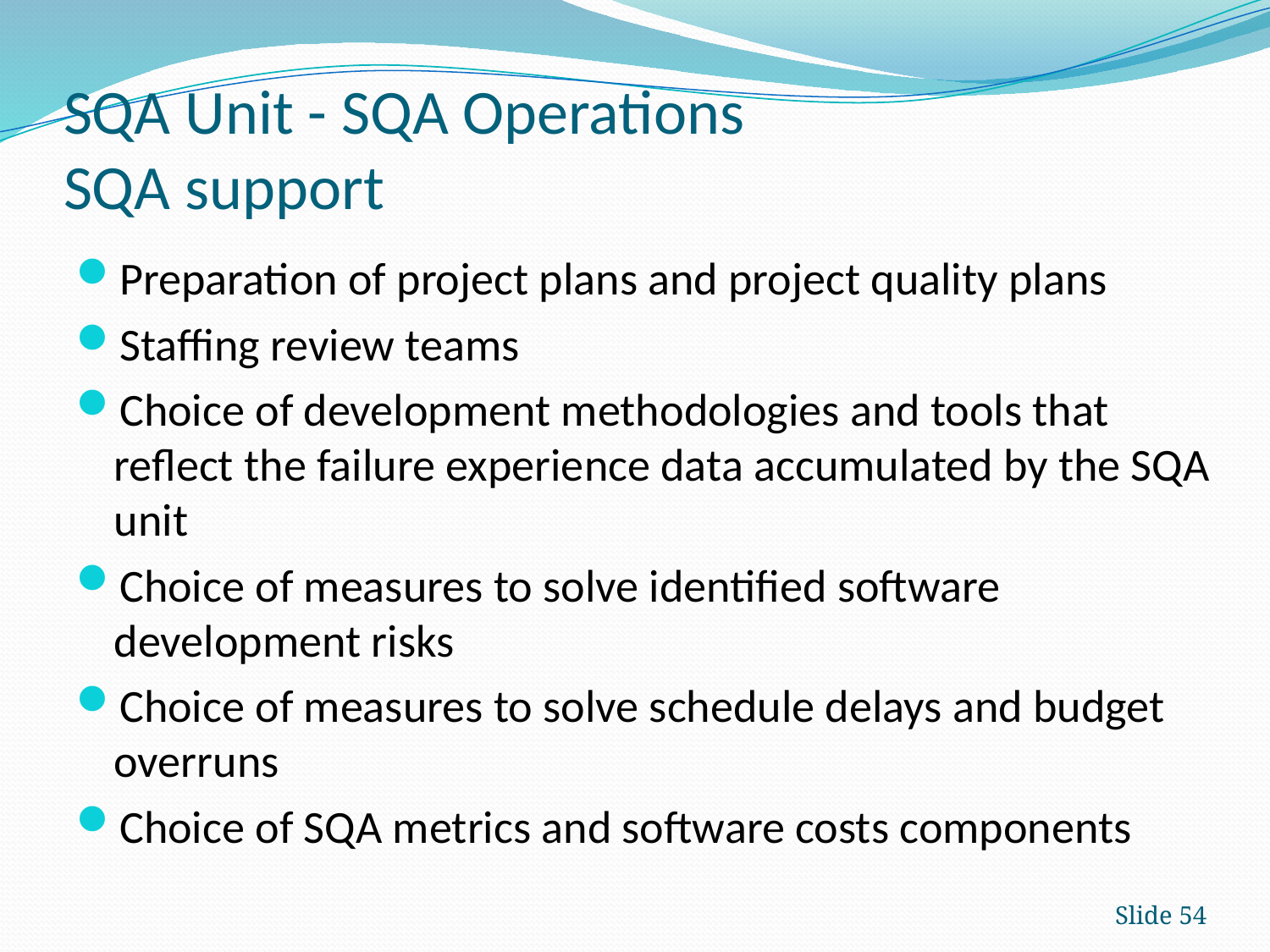

# SQA Unit - SQA Operations SQA support
Preparation of project plans and project quality plans
Staffing review teams
Choice of development methodologies and tools that reflect the failure experience data accumulated by the SQA unit
Choice of measures to solve identified software development risks
Choice of measures to solve schedule delays and budget overruns
Choice of SQA metrics and software costs components
Slide 54